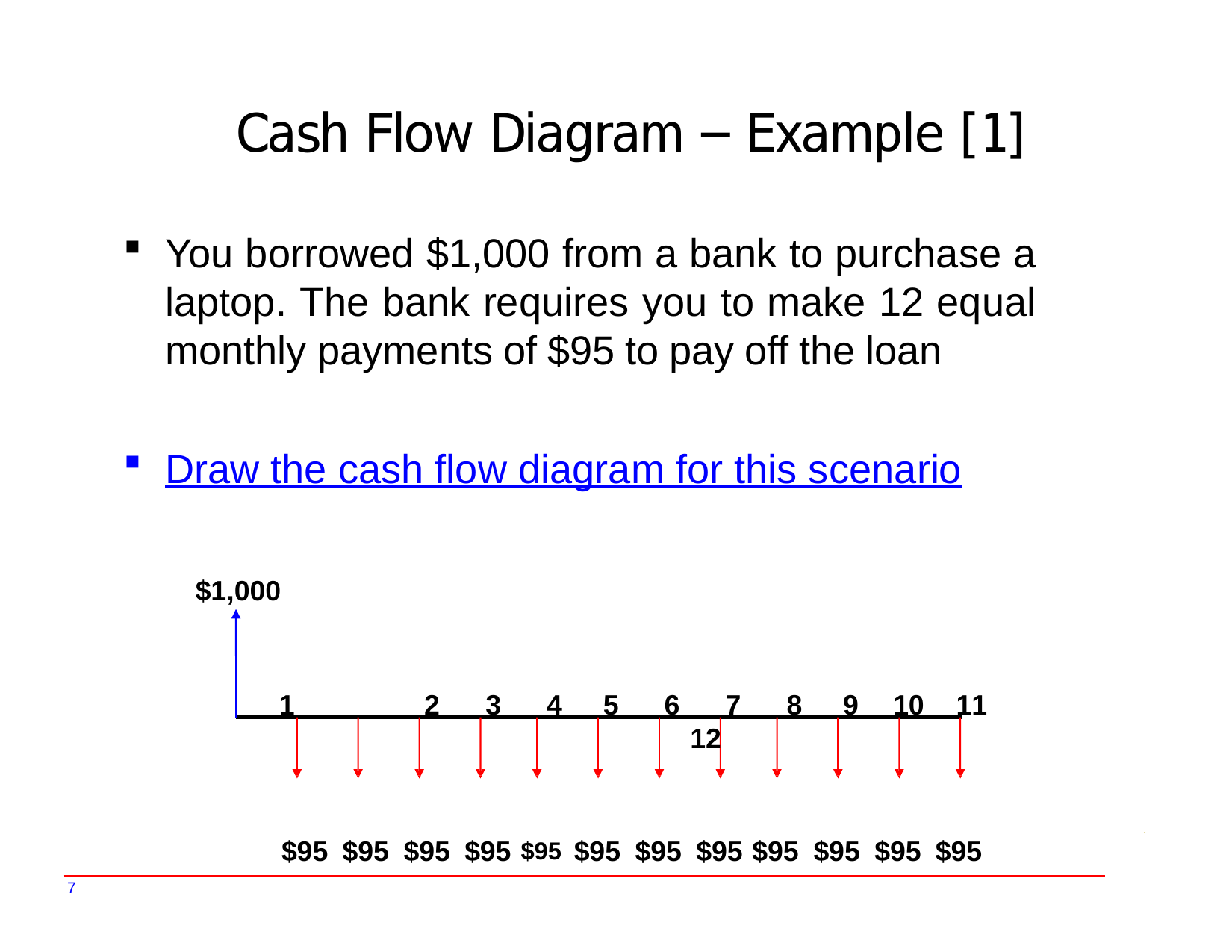

# Cash Flow Diagram – Example [1]
You borrowed $1,000 from a bank to purchase a laptop. The bank requires you to make 12 equal monthly payments of $95 to pay off the loan

Draw the cash flow diagram for this scenario
$1,000

1	2	3	4	5	6	7	8	9	10	11	12

$95  $95  $95  $95 $95  $95  $95  $95 $95  $95  $95  $95

7